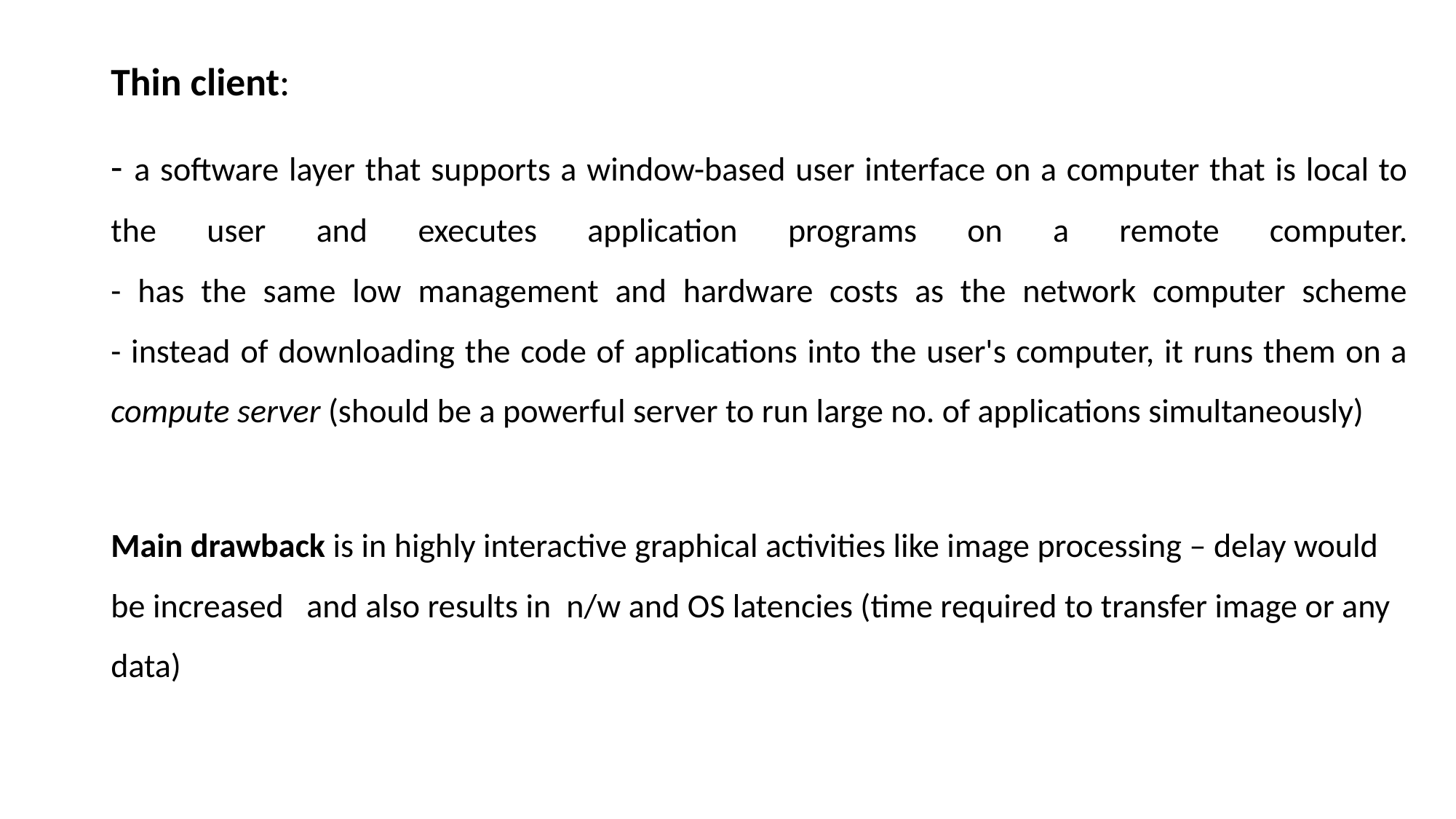

Thin client:
- a software layer that supports a window-based user interface on a computer that is local to the user and executes application programs on a remote computer.
- has the same low management and hardware costs as the network computer scheme
- instead of downloading the code of applications into the user's computer, it runs them on a compute server (should be a powerful server to run large no. of applications simultaneously)
Main drawback is in highly interactive graphical activities like image processing – delay would be increased   and also results in  n/w and OS latencies (time required to transfer image or any data)